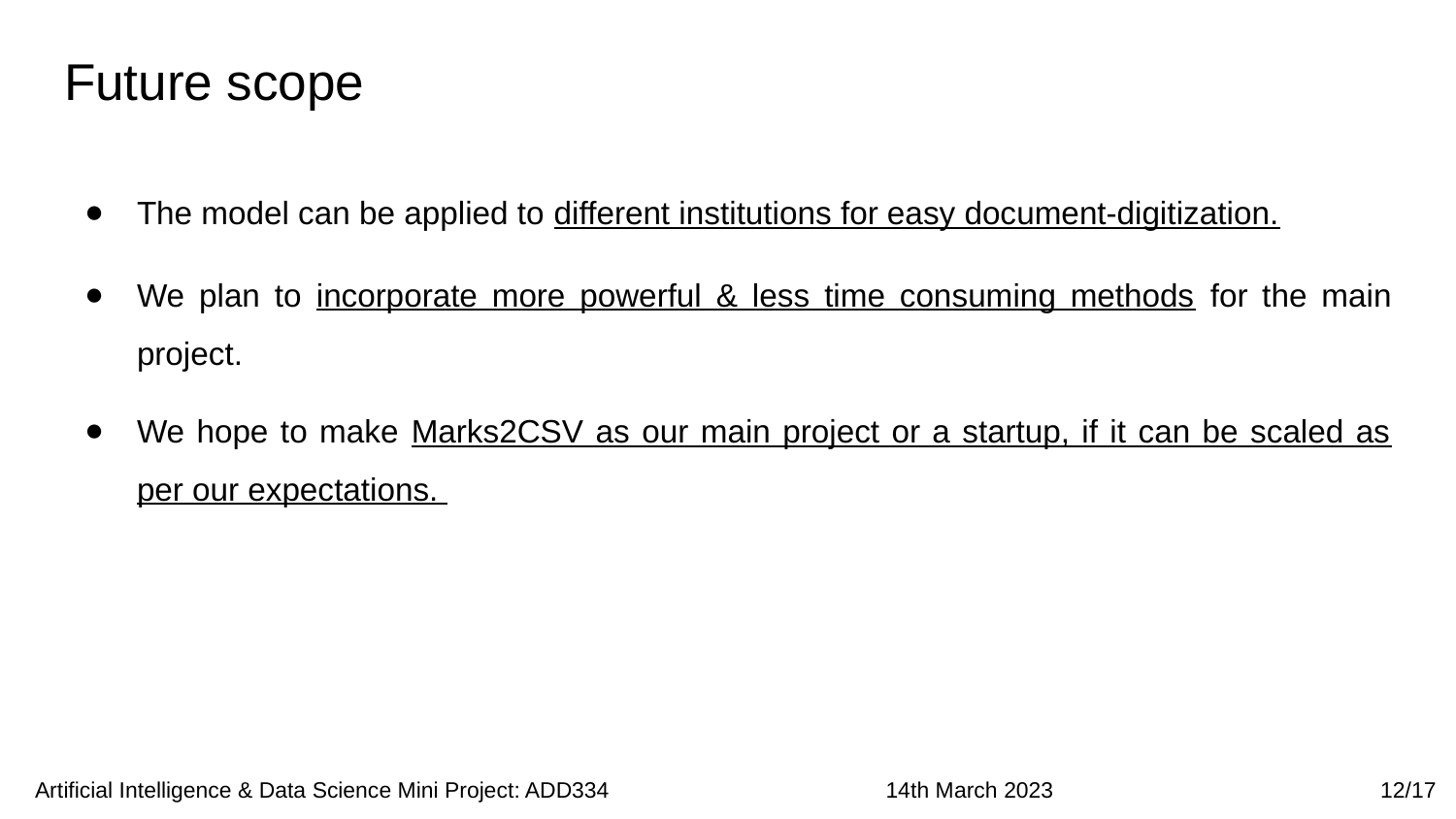

# Future scope
The model can be applied to different institutions for easy document-digitization.
We plan to incorporate more powerful & less time consuming methods for the main project.
We hope to make Marks2CSV as our main project or a startup, if it can be scaled as per our expectations.
   Artificial Intelligence & Data Science Mini Project: ADD334                                            14th March 2023                                                    12/17